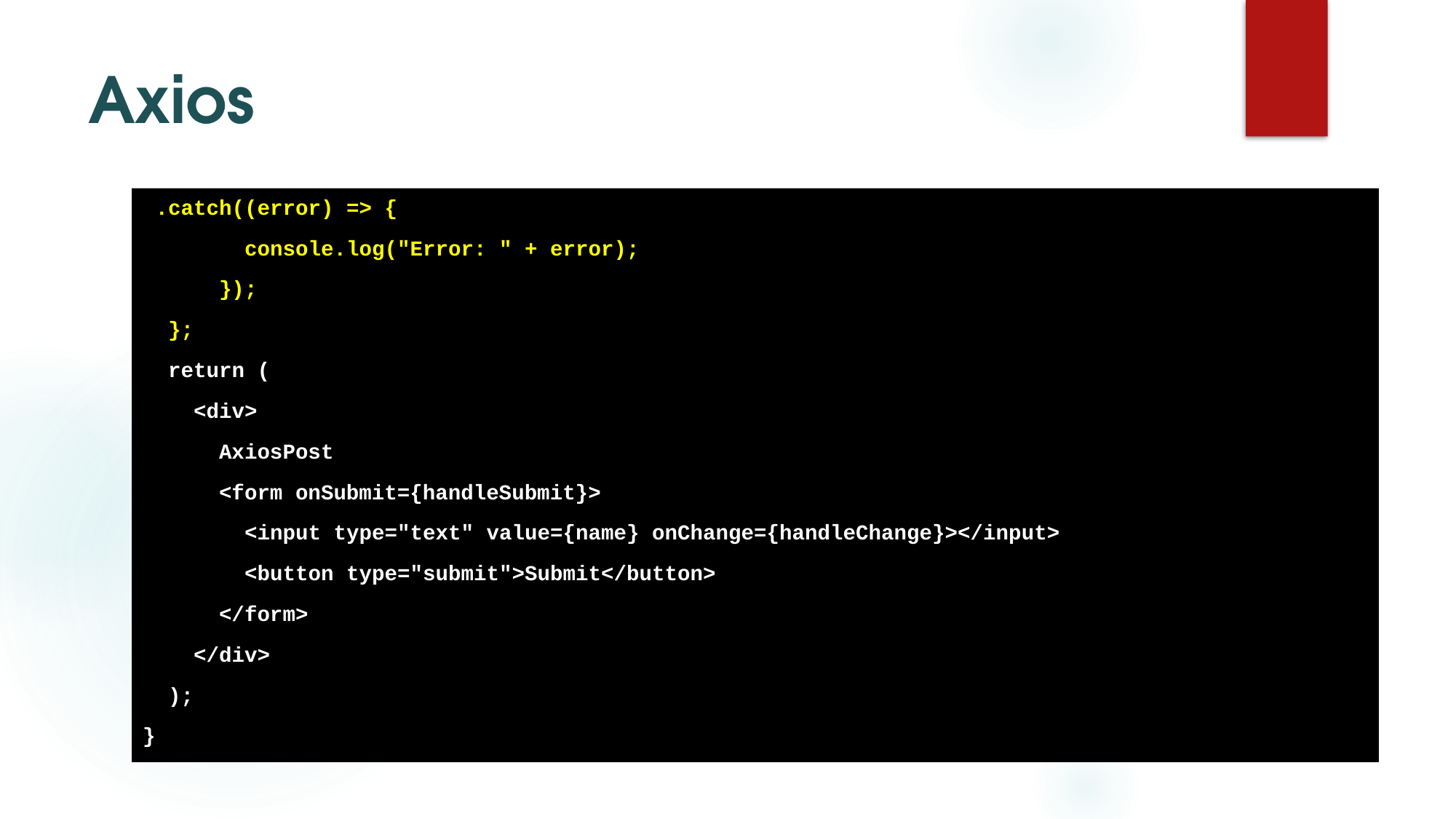

# Axios
 .catch((error) => {
        console.log("Error: " + error);
      });
  };
  return (
    <div>
      AxiosPost
      <form onSubmit={handleSubmit}>
        <input type="text" value={name} onChange={handleChange}></input>
        <button type="submit">Submit</button>
      </form>
    </div>
  );
}